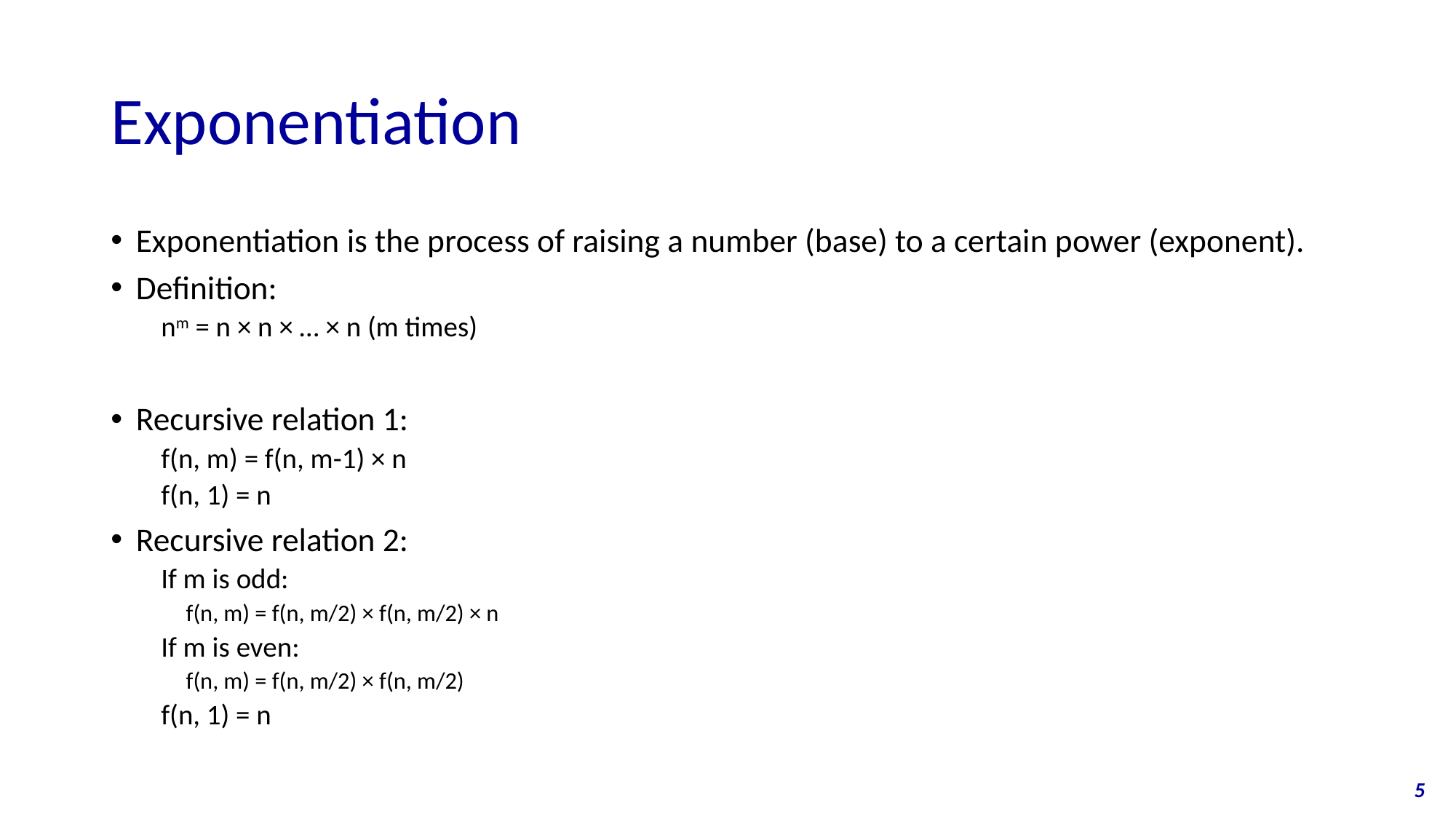

# Exponentiation
Exponentiation is the process of raising a number (base) to a certain power (exponent).
Definition:
nm = n × n × … × n (m times)

Recursive relation 1:
f(n, m) = f(n, m-1) × n
f(n, 1) = n
Recursive relation 2:
If m is odd:
f(n, m) = f(n, m/2) × f(n, m/2) × n
If m is even:
f(n, m) = f(n, m/2) × f(n, m/2)
f(n, 1) = n
5